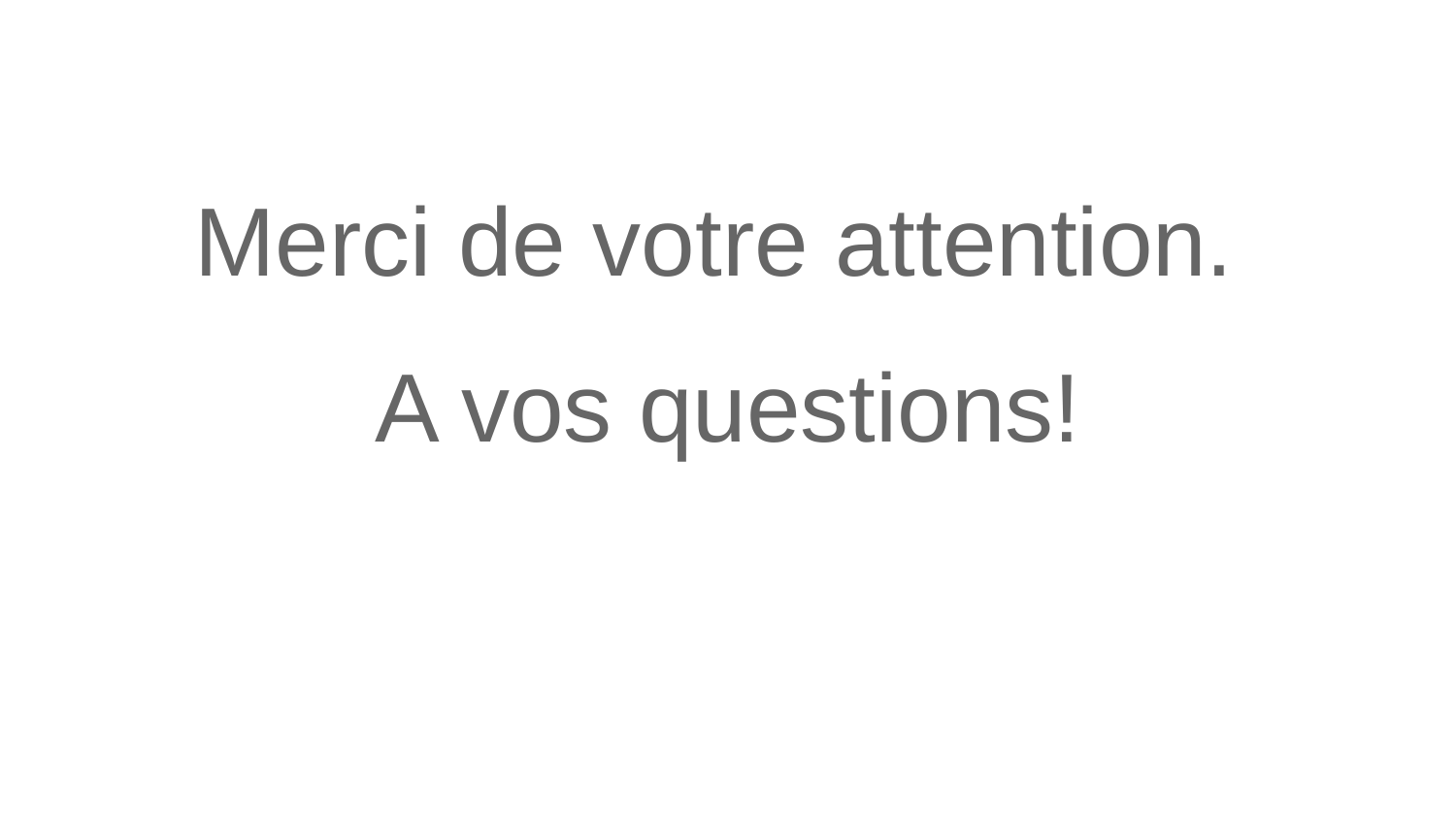

Merci de votre attention.
A vos questions!